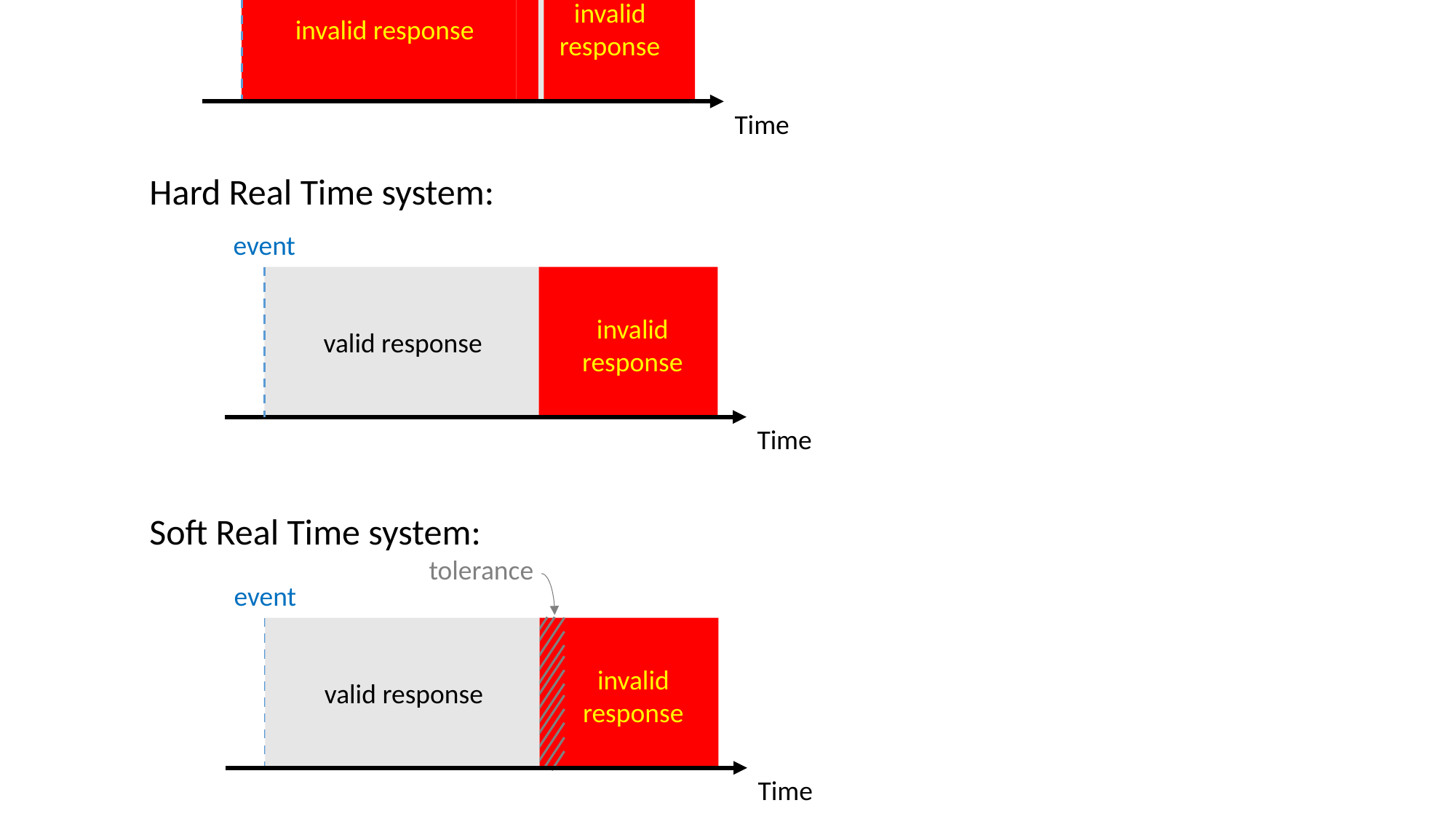

Absolute Real Time system:
valid response
event

invalid response
invalid response
Time
Hard Real Time system:
event

invalid response
valid response
Time
Soft Real Time system:
tolerance
event

invalid response
valid response
Time